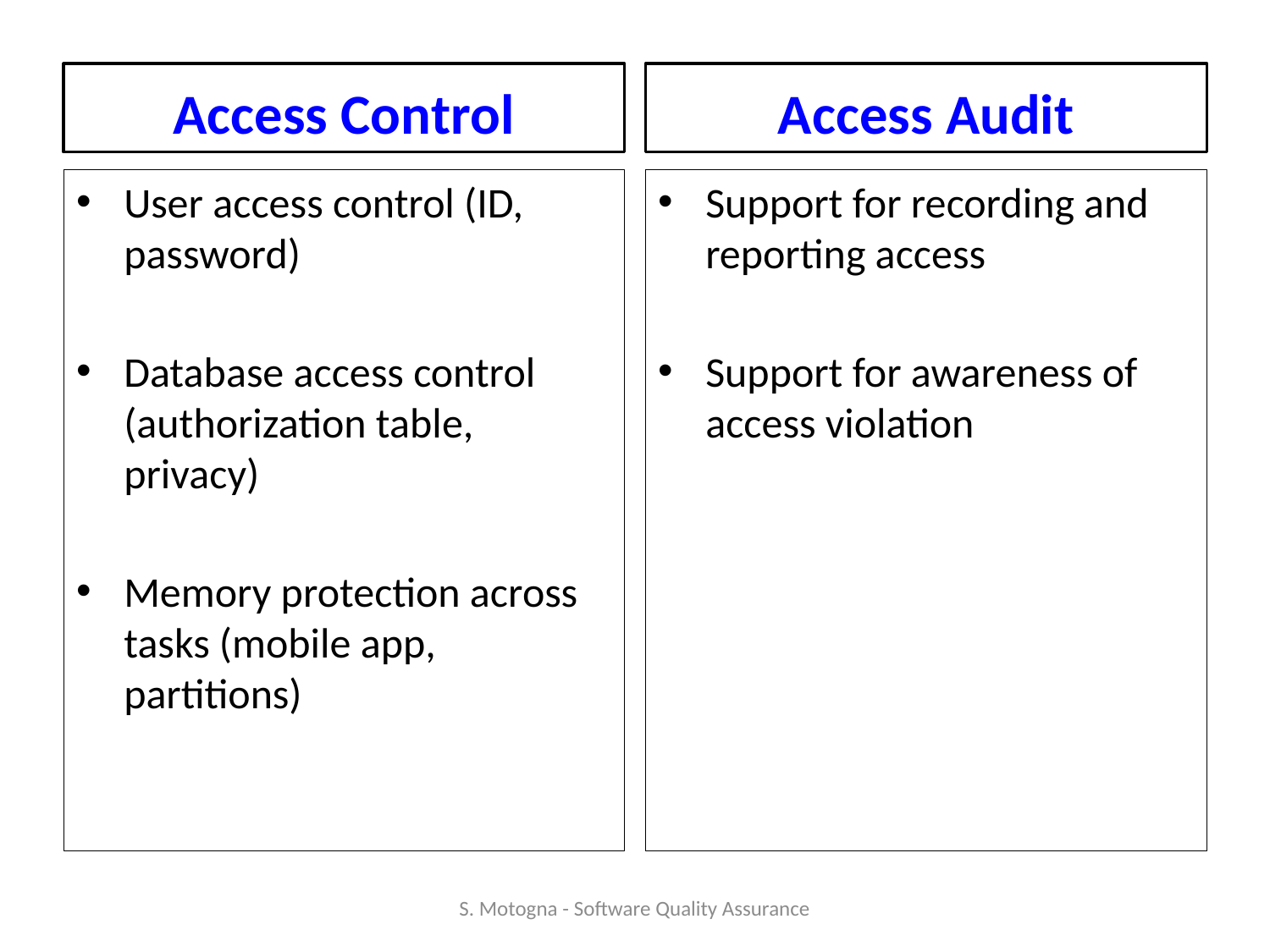

Access Control
Access Audit
User access control (ID, password)

Database access control (authorization table, privacy)

Memory protection across tasks (mobile app, partitions)
Support for recording and reporting access

Support for awareness of access violation
S. Motogna - Software Quality Assurance